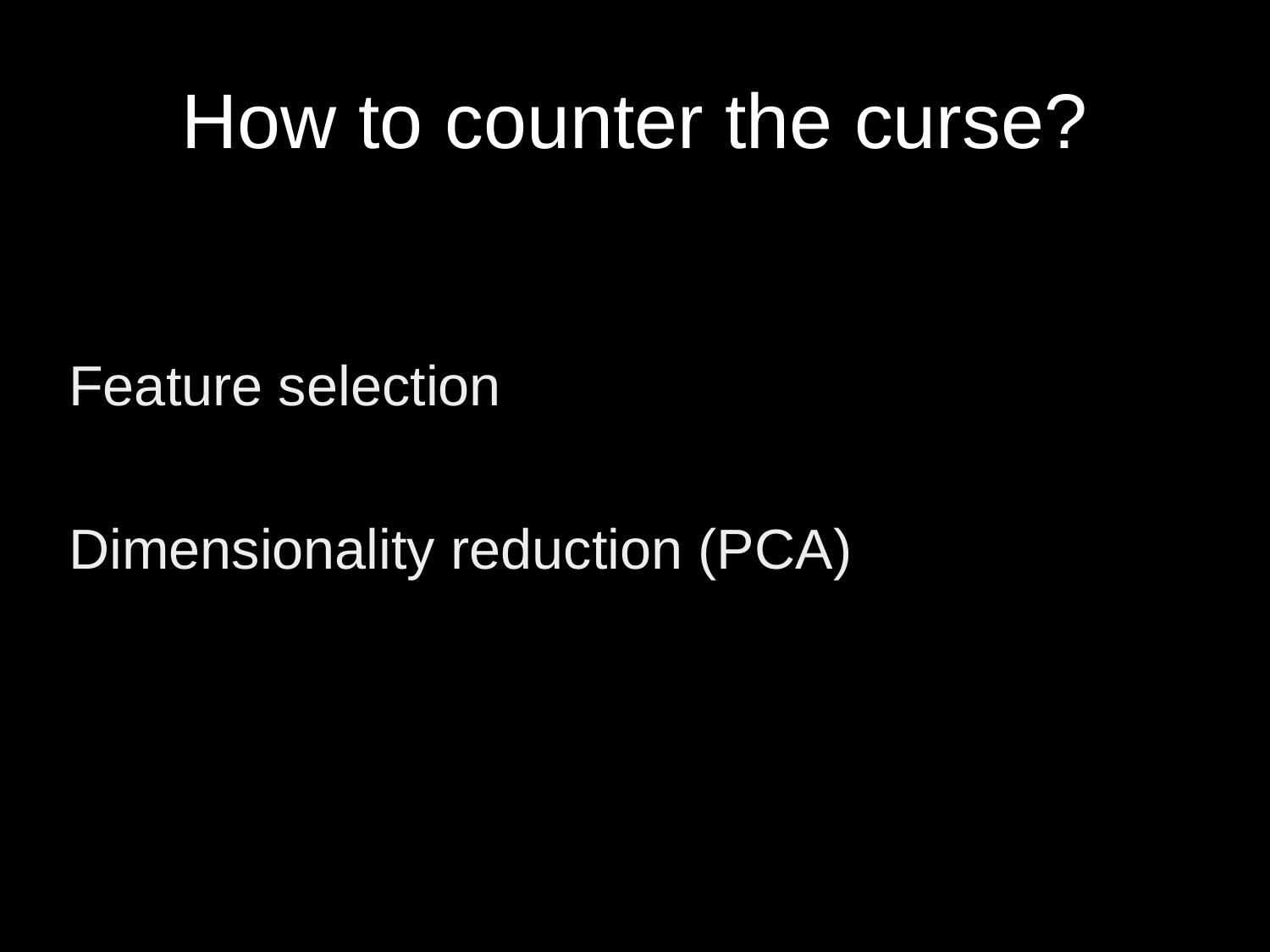

# How to counter the curse?
Feature selection

Dimensionality reduction (PCA)